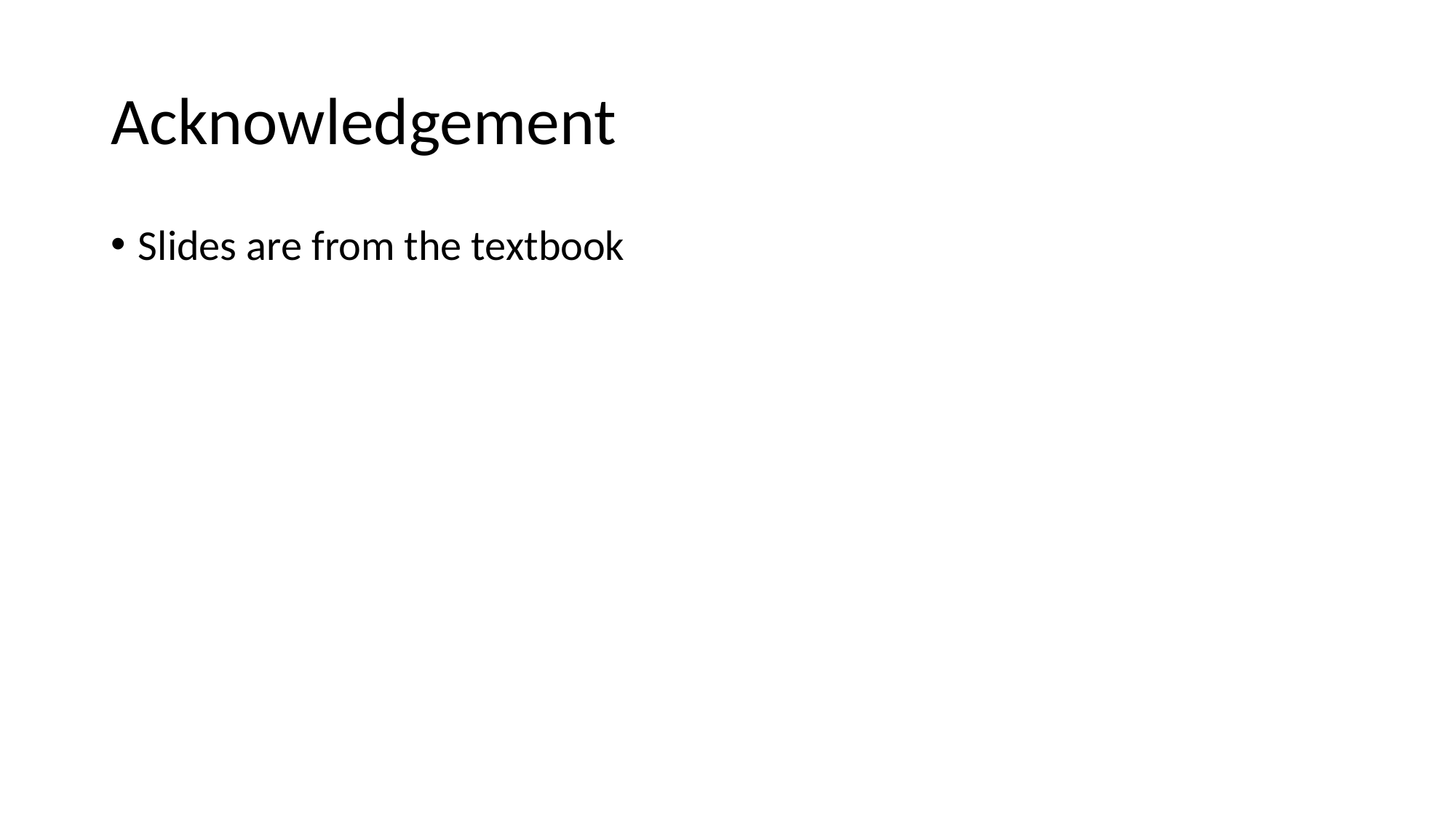

# Acknowledgement
Slides are from the textbook